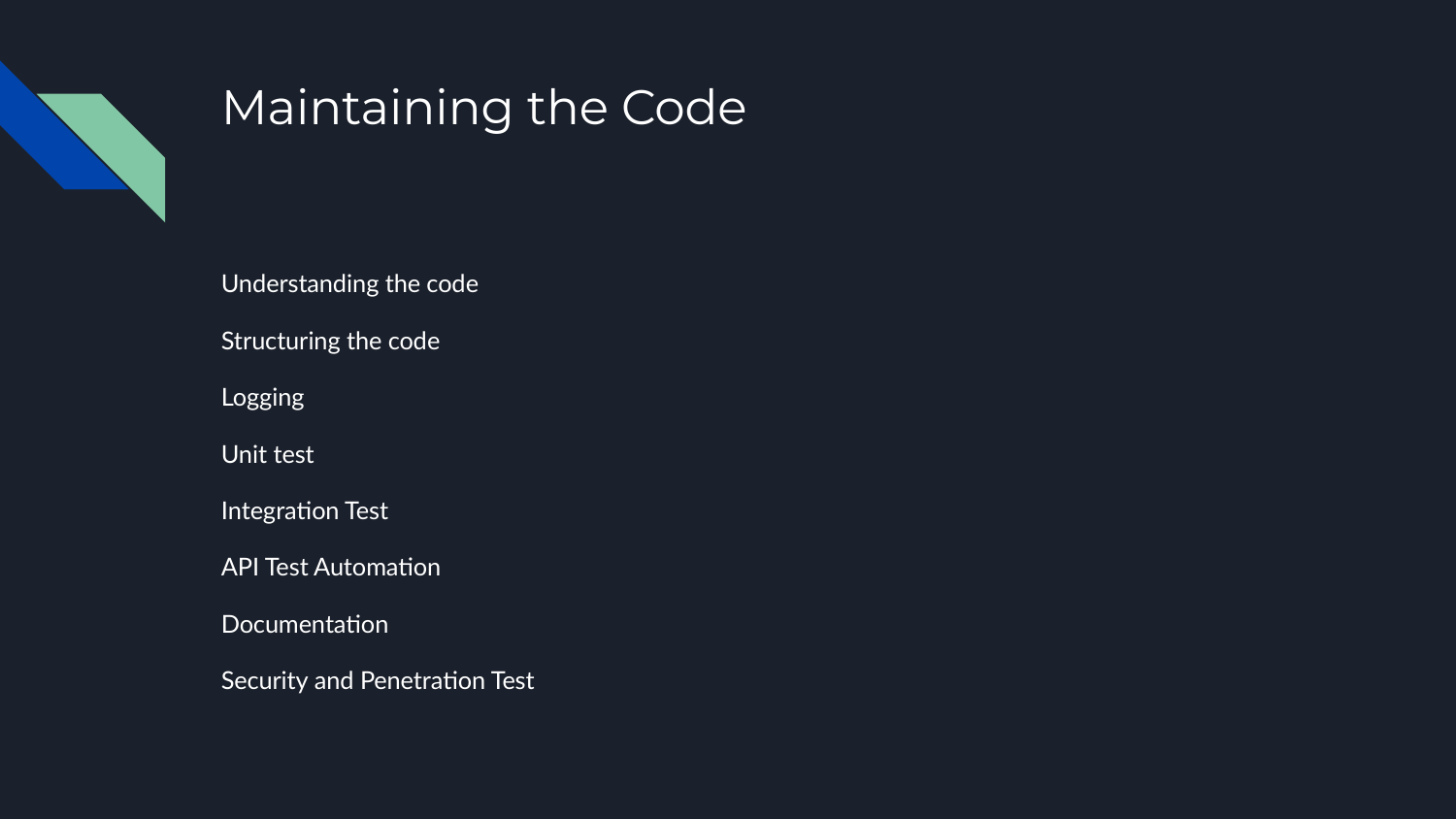

# Maintaining the Code
Understanding the code
Structuring the code
Logging
Unit test
Integration Test
API Test Automation
Documentation
Security and Penetration Test